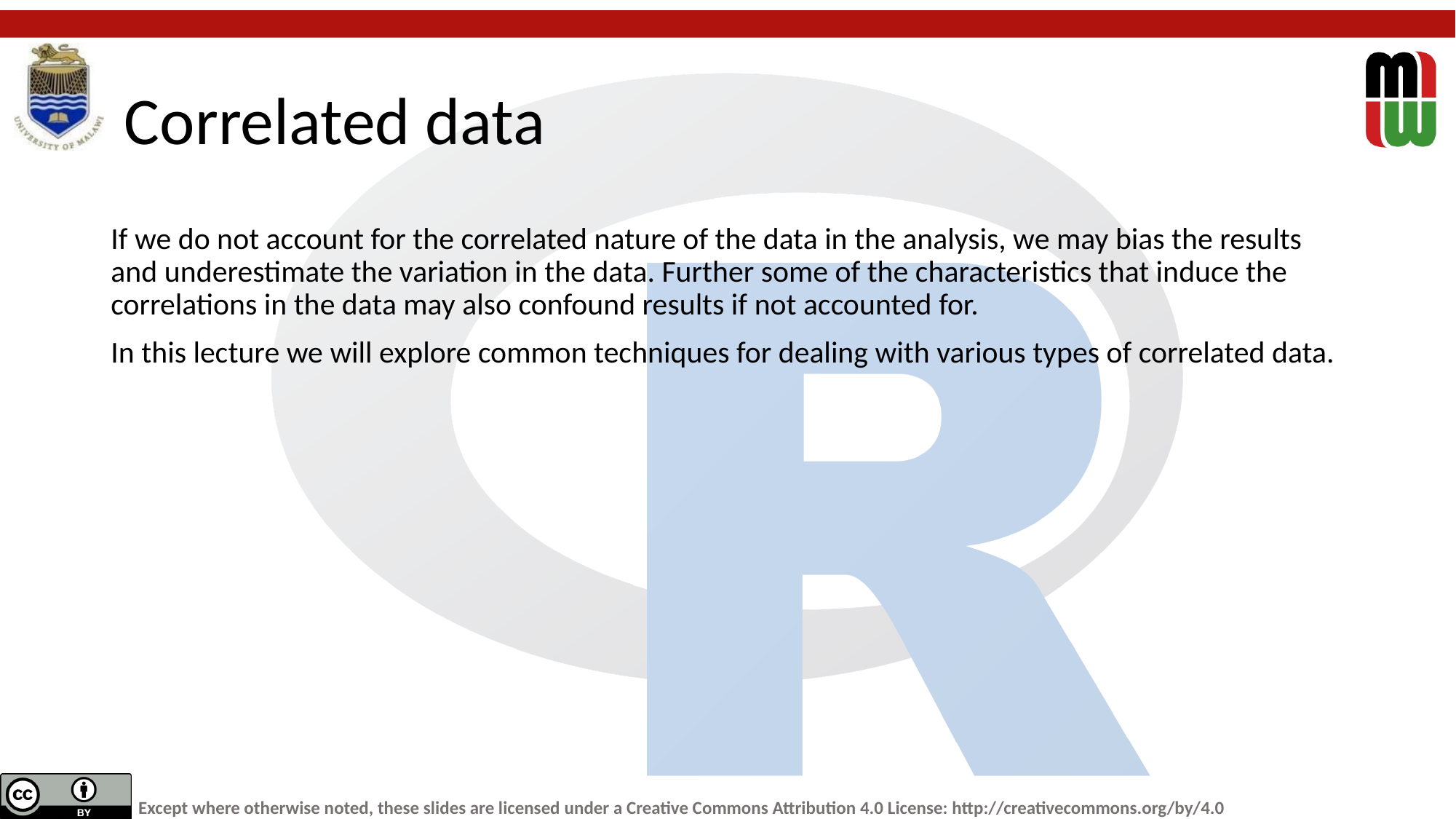

# Correlated data
If we do not account for the correlated nature of the data in the analysis, we may bias the results and underestimate the variation in the data. Further some of the characteristics that induce the correlations in the data may also confound results if not accounted for.
In this lecture we will explore common techniques for dealing with various types of correlated data.